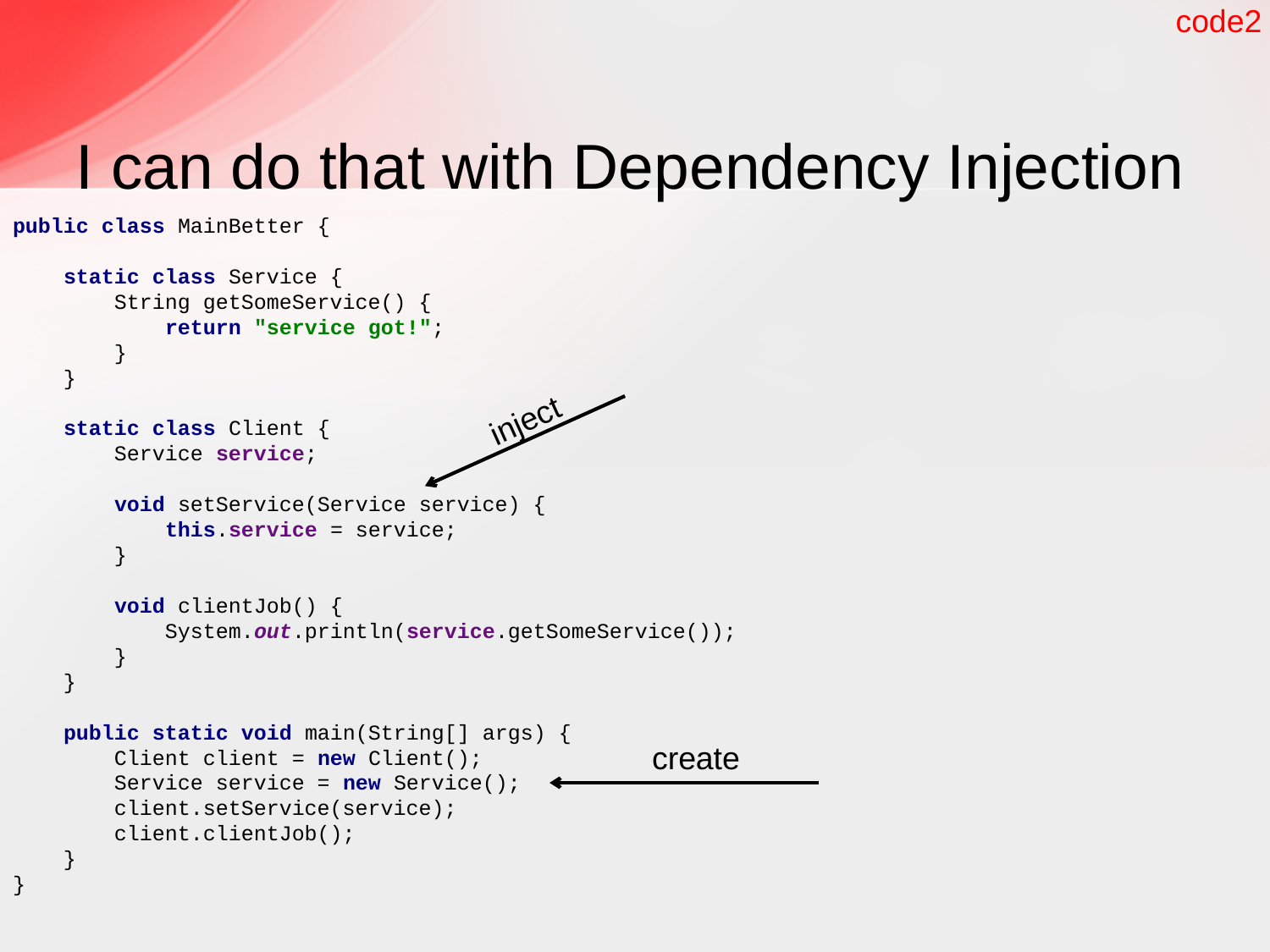

code2
# I can do that with Dependency Injection
public class MainBetter {
    static class Service {
        String getSomeService() {
            return "service got!";
        }
    }
    static class Client {
        Service service;
        void setService(Service service) {
            this.service = service;
        }
        void clientJob() {
            System.out.println(service.getSomeService());
        }
    }
    public static void main(String[] args) {
        Client client = new Client();
        Service service = new Service();
        client.setService(service);
        client.clientJob();
    }
}
inject
create